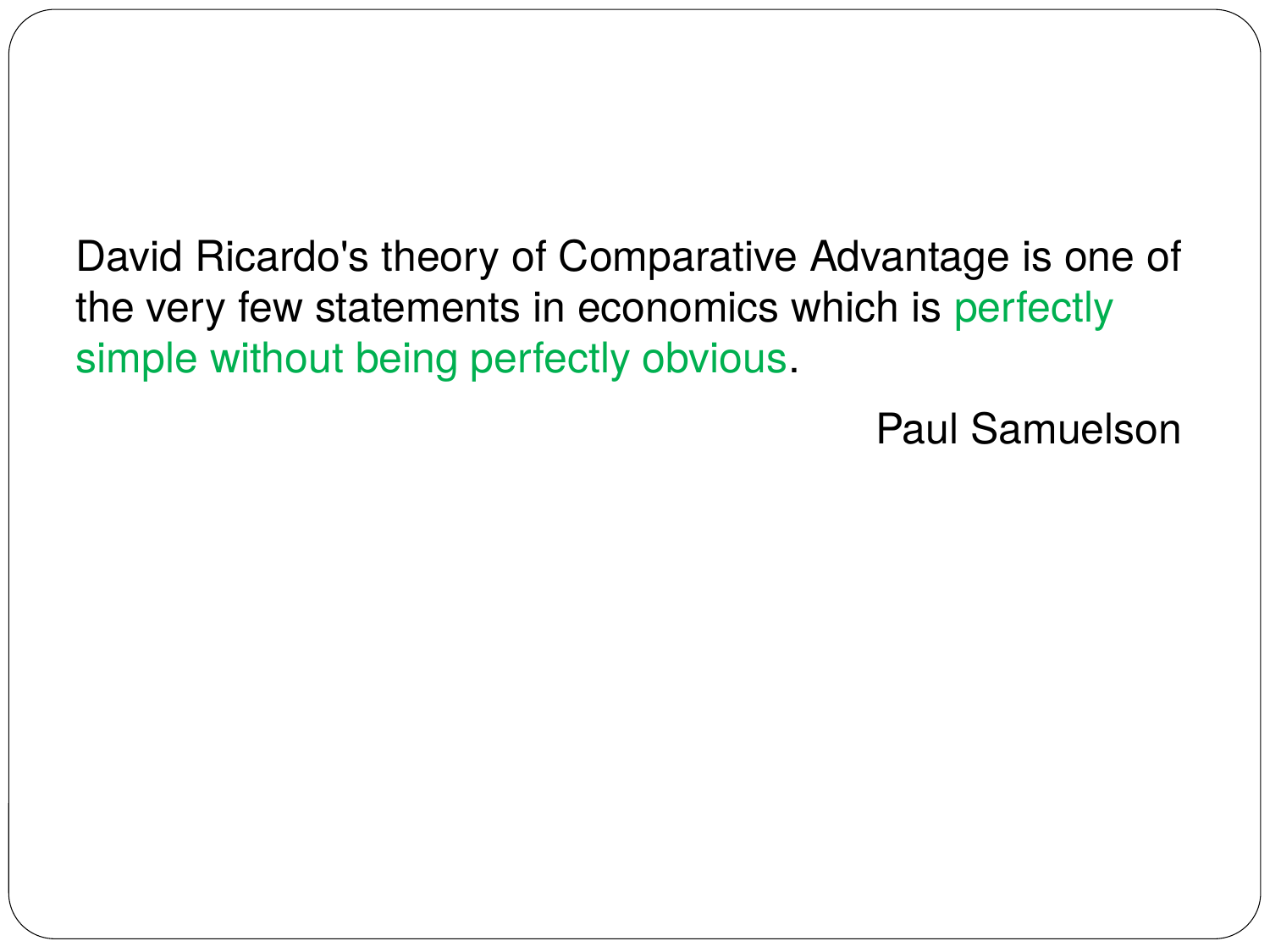

#
David Ricardo's theory of Comparative Advantage is one of the very few statements in economics which is perfectly simple without being perfectly obvious.
Paul Samuelson